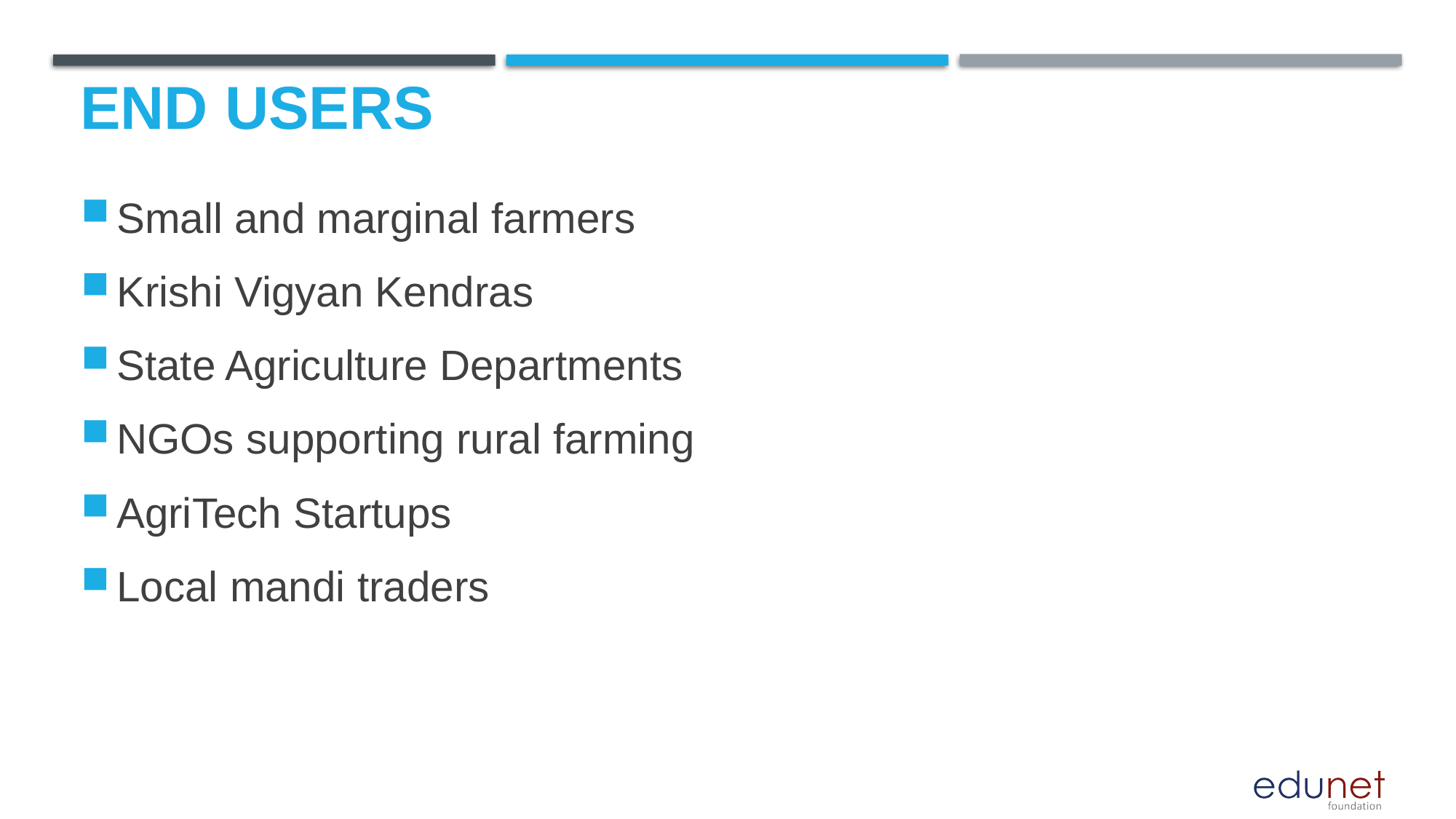

# End users
Small and marginal farmers
Krishi Vigyan Kendras
State Agriculture Departments
NGOs supporting rural farming
AgriTech Startups
Local mandi traders